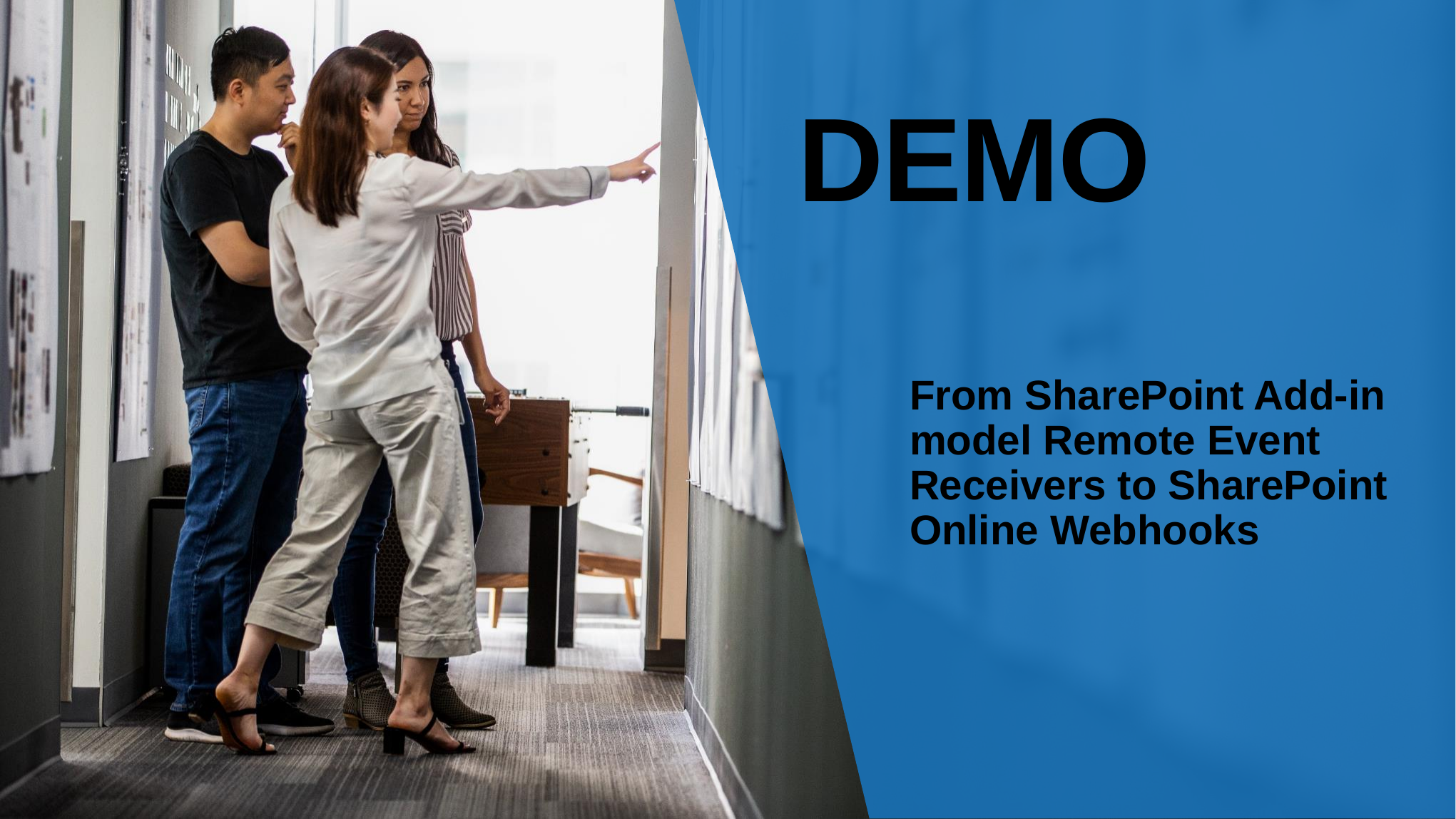

# DEMO
From SharePoint Add-in model Remote Event Receivers to SharePoint Online Webhooks